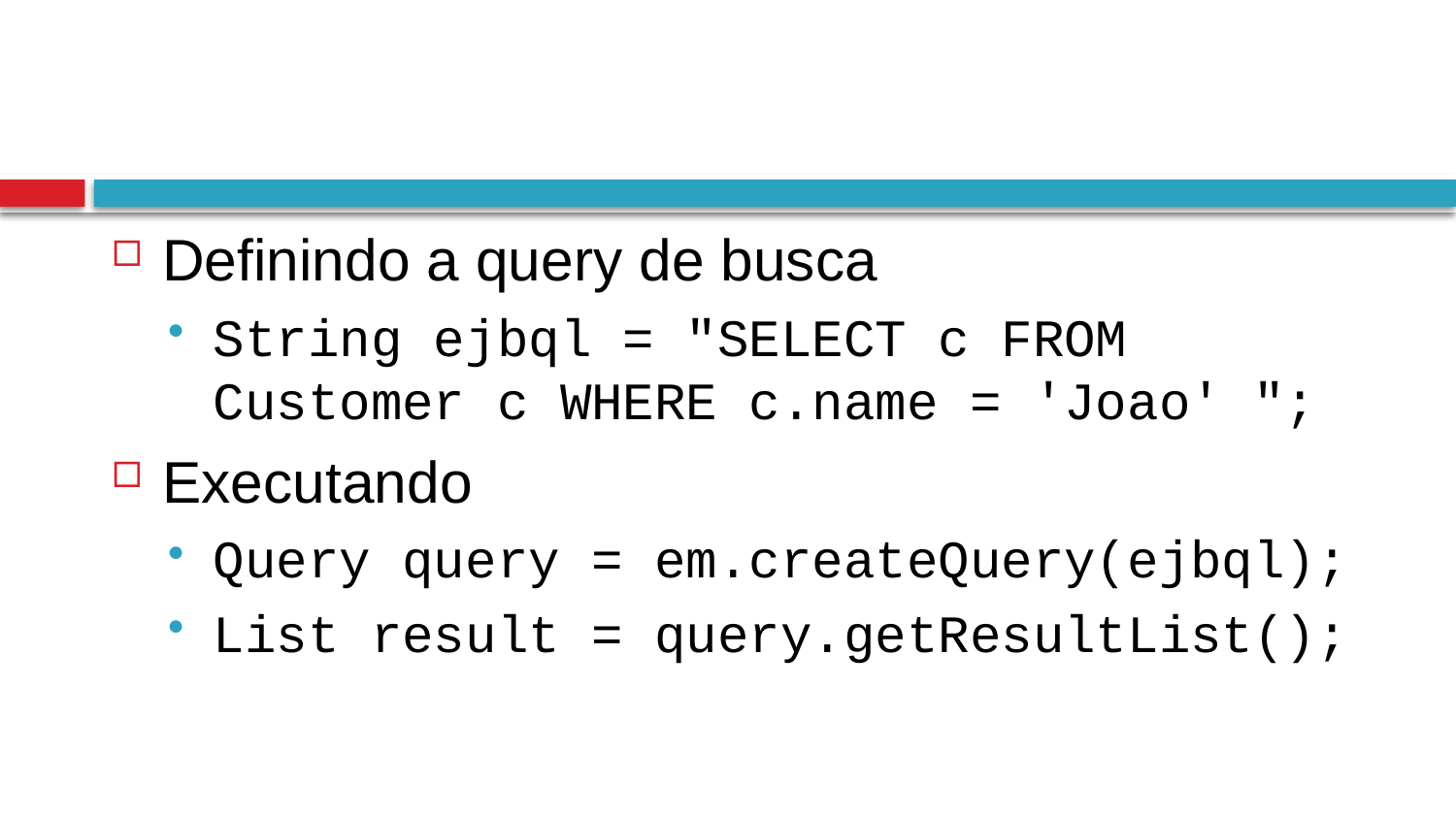

#
Definindo a query de busca
String ejbql = "SELECT c FROM Customer c WHERE c.name = 'Joao' ";
Executando
Query query = em.createQuery(ejbql);
List result = query.getResultList();